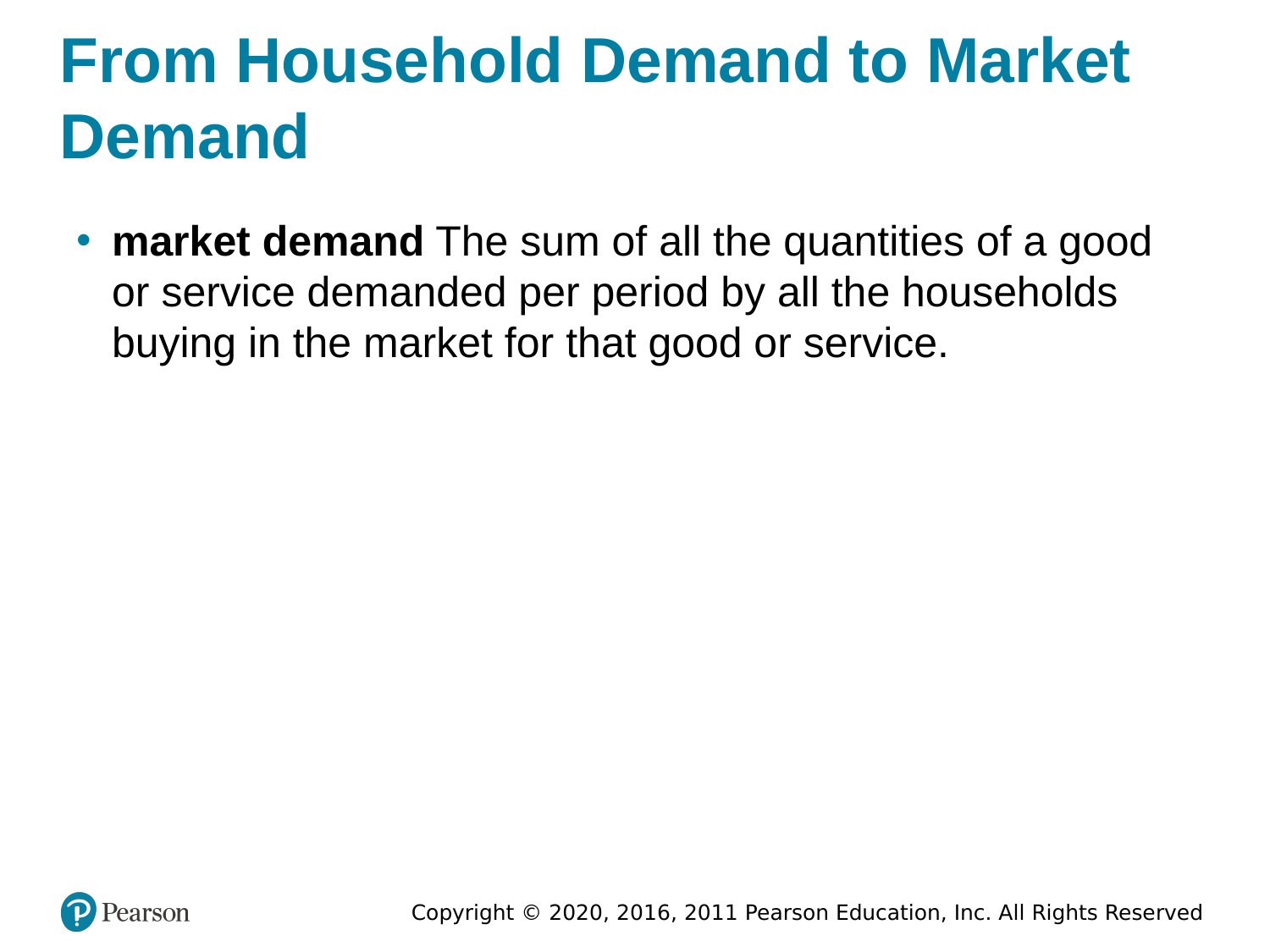

# From Household Demand to Market Demand
market demand The sum of all the quantities of a good or service demanded per period by all the households buying in the market for that good or service.